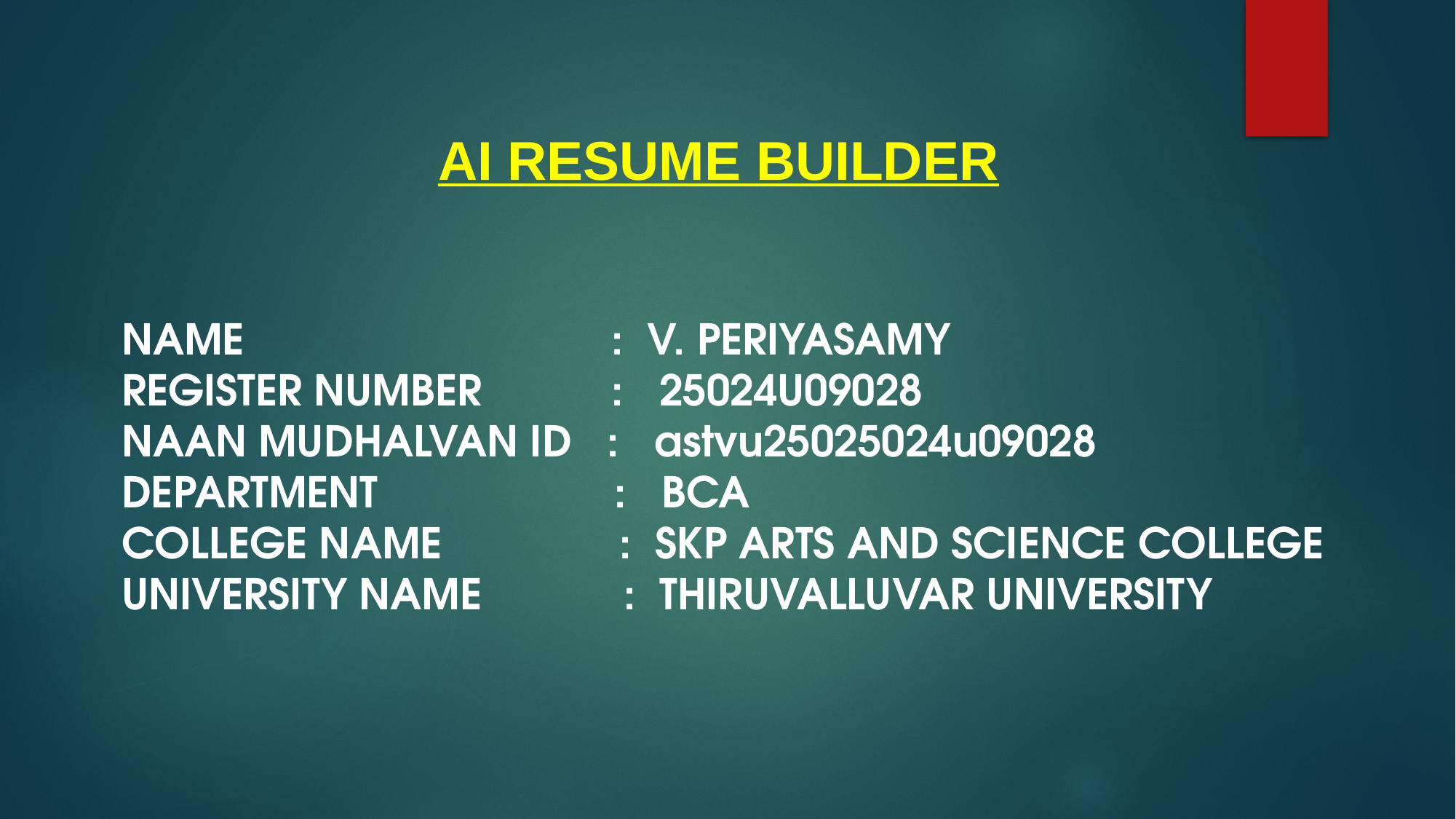

AI RESUME BUILDER
NAME                               :  V. PERIYASAMY
REGISTER NUMBER           :   25024U09028
NAAN MUDHALVAN ID   :   astvu25025024u09028
DEPARTMENT                    :   BCA
COLLEGE NAME               :  SKP ARTS AND SCIENCE COLLEGE
UNIVERSITY NAME            :  THIRUVALLUVAR UNIVERSITY